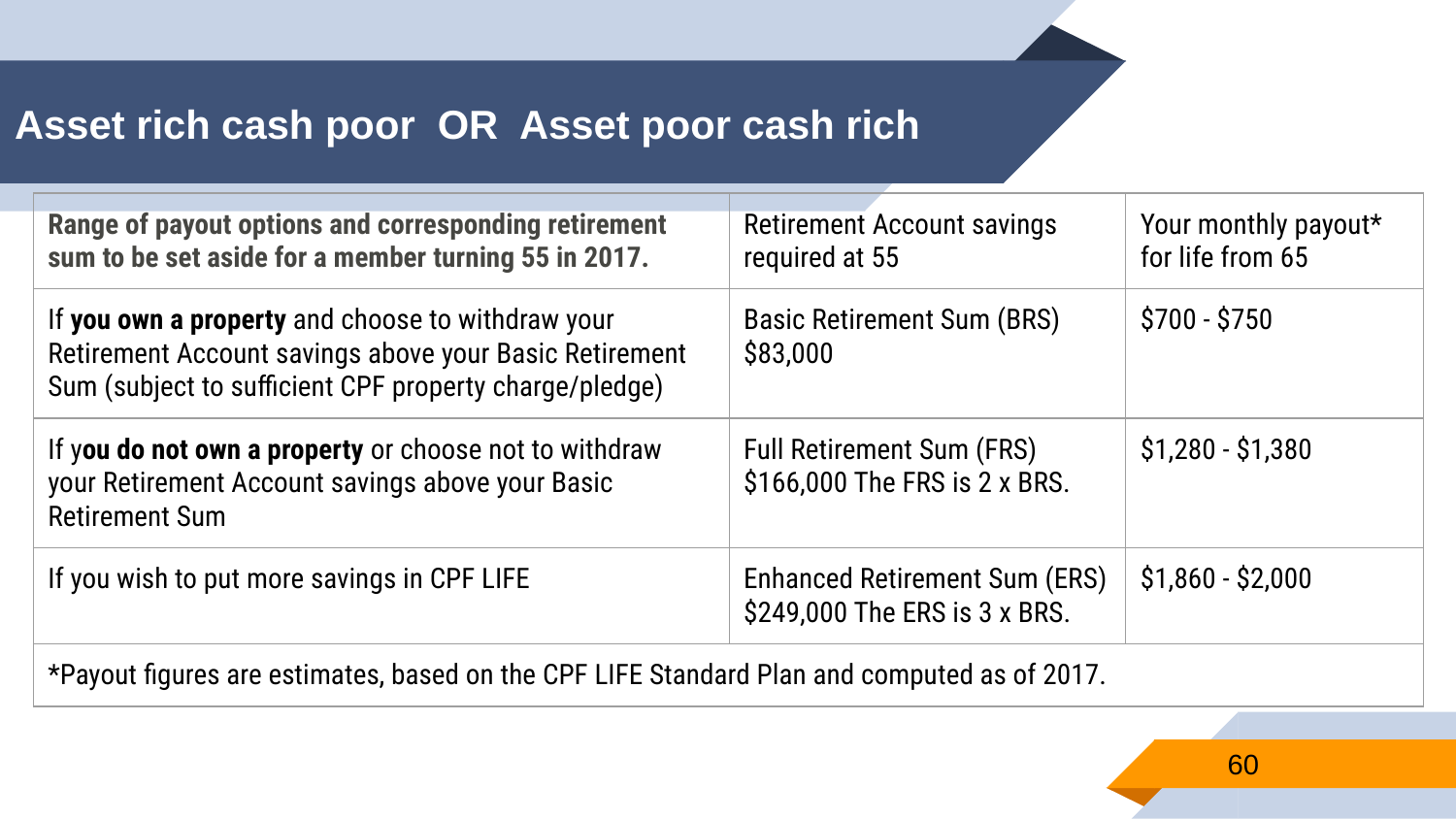

# Asset rich cash poor  OR  Asset poor cash rich
| Range of payout options and corresponding retirement sum to be set aside for a member turning 55 in 2017. | Retirement Account savings required at 55 | Your monthly payout\* for life from 65 |
| --- | --- | --- |
| If you own a property and choose to withdraw your Retirement Account savings above your Basic Retirement Sum (subject to sufficient CPF property charge/pledge) | Basic Retirement Sum (BRS) $83,000 | $700 - $750 |
| If you do not own a property or choose not to withdraw your Retirement Account savings above your Basic Retirement Sum | Full Retirement Sum (FRS) $166,000 The FRS is 2 x BRS. | $1,280 - $1,380 |
| If you wish to put more savings in CPF LIFE | Enhanced Retirement Sum (ERS) $249,000 The ERS is 3 x BRS. | $1,860 - $2,000 |
| \*Payout figures are estimates, based on the CPF LIFE Standard Plan and computed as of 2017. |  |  |
60